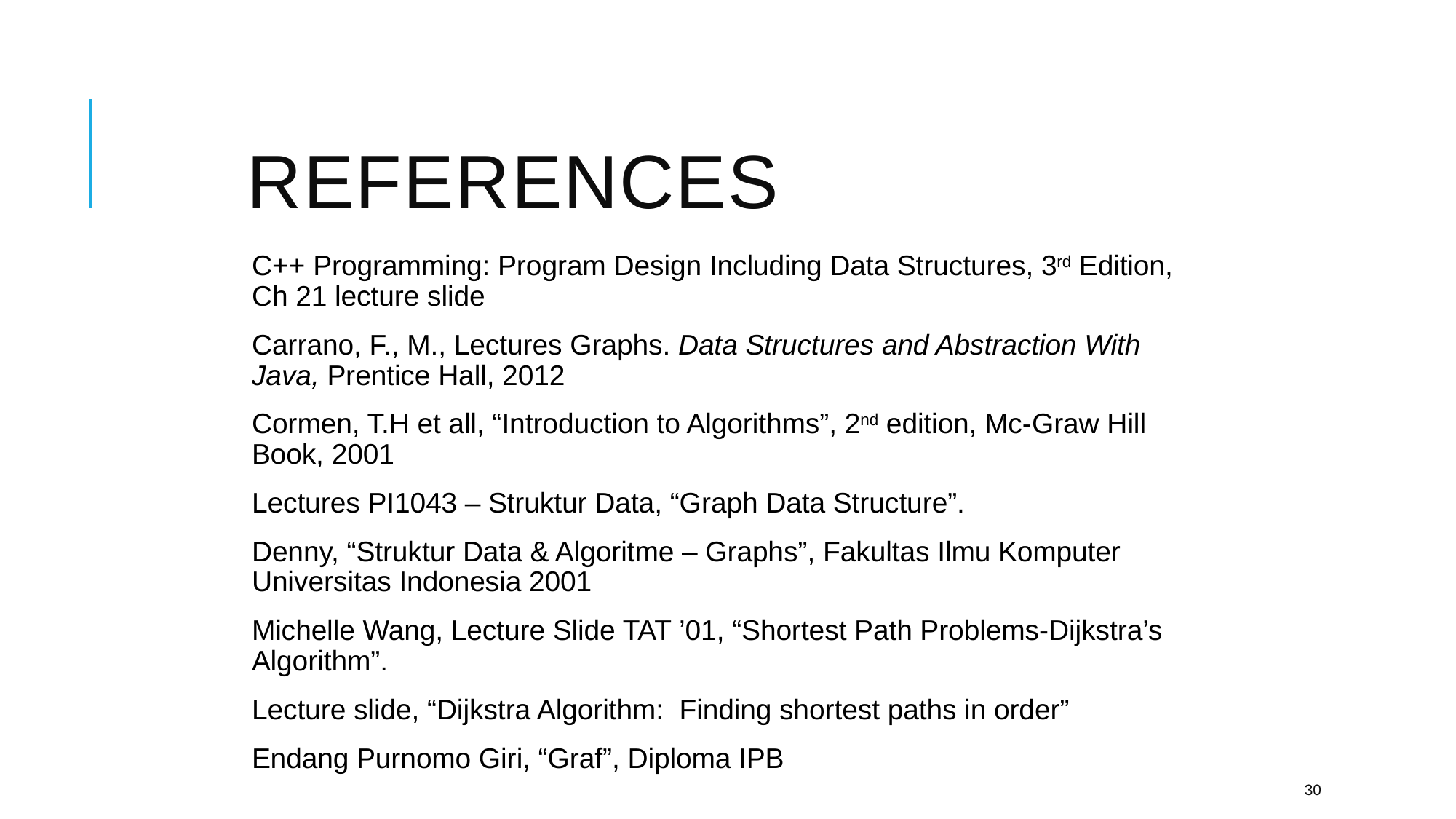

# References
C++ Programming: Program Design Including Data Structures, 3rd Edition, Ch 21 lecture slide
Carrano, F., M., Lectures Graphs. Data Structures and Abstraction With Java, Prentice Hall, 2012
Cormen, T.H et all, “Introduction to Algorithms”, 2nd edition, Mc-Graw Hill Book, 2001
Lectures PI1043 – Struktur Data, “Graph Data Structure”.
Denny, “Struktur Data & Algoritme – Graphs”, Fakultas Ilmu Komputer Universitas Indonesia 2001
Michelle Wang, Lecture Slide TAT ’01, “Shortest Path Problems-Dijkstra’s Algorithm”.
Lecture slide, “Dijkstra Algorithm:  Finding shortest paths in order”
Endang Purnomo Giri, “Graf”, Diploma IPB

30